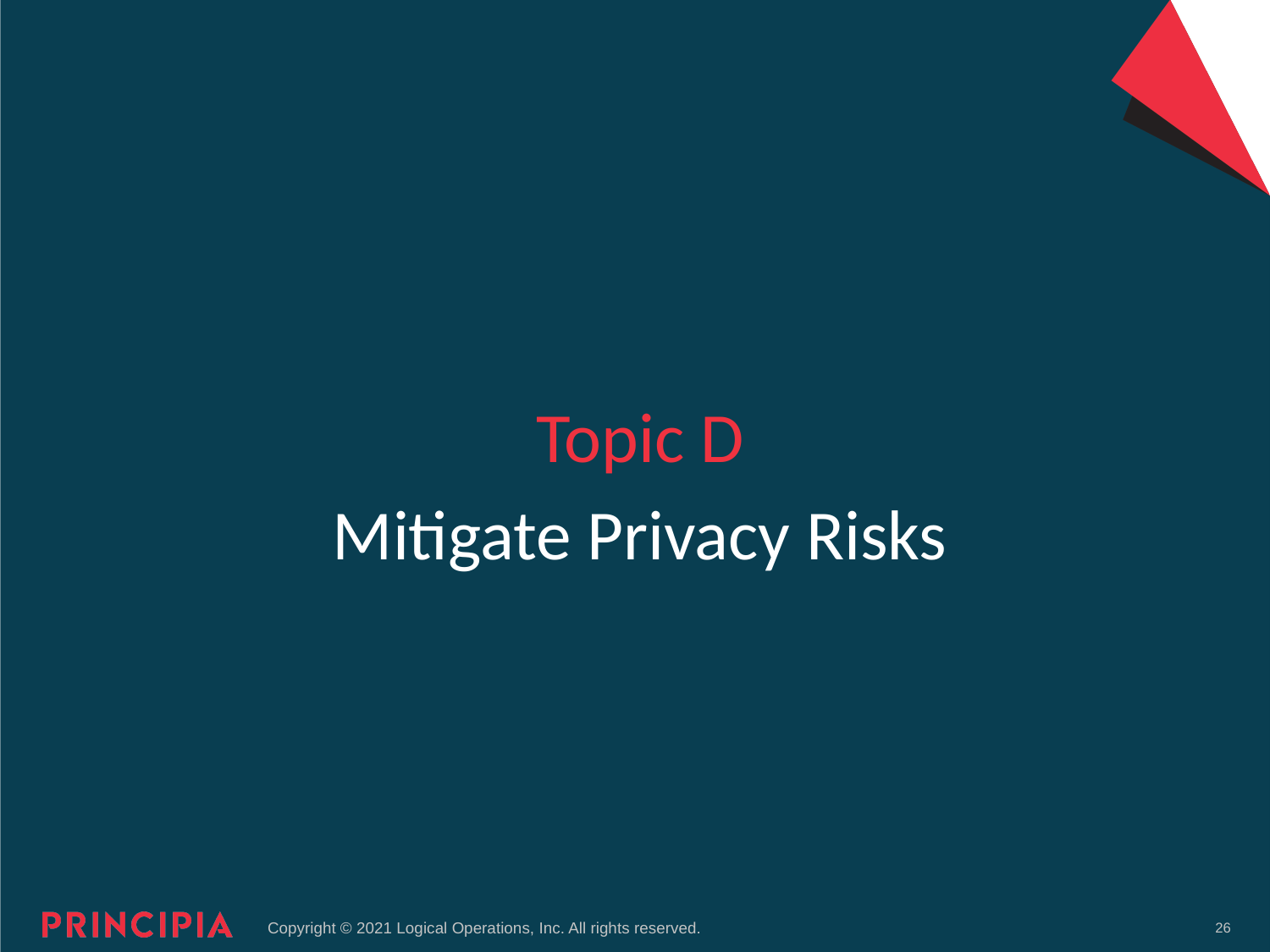

Topic D
# Mitigate Privacy Risks
26